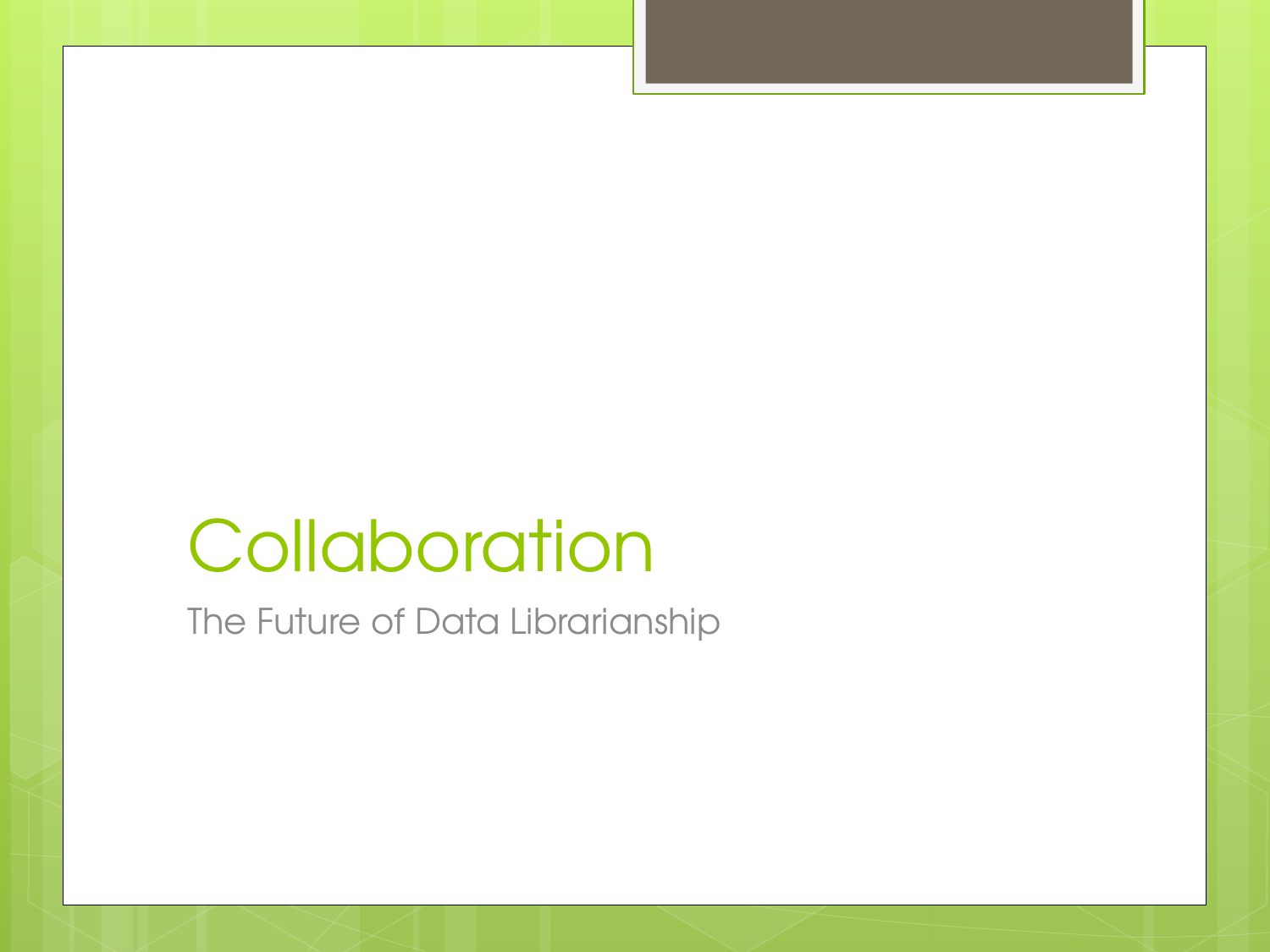

# Collaboration
The Future of Data Librarianship